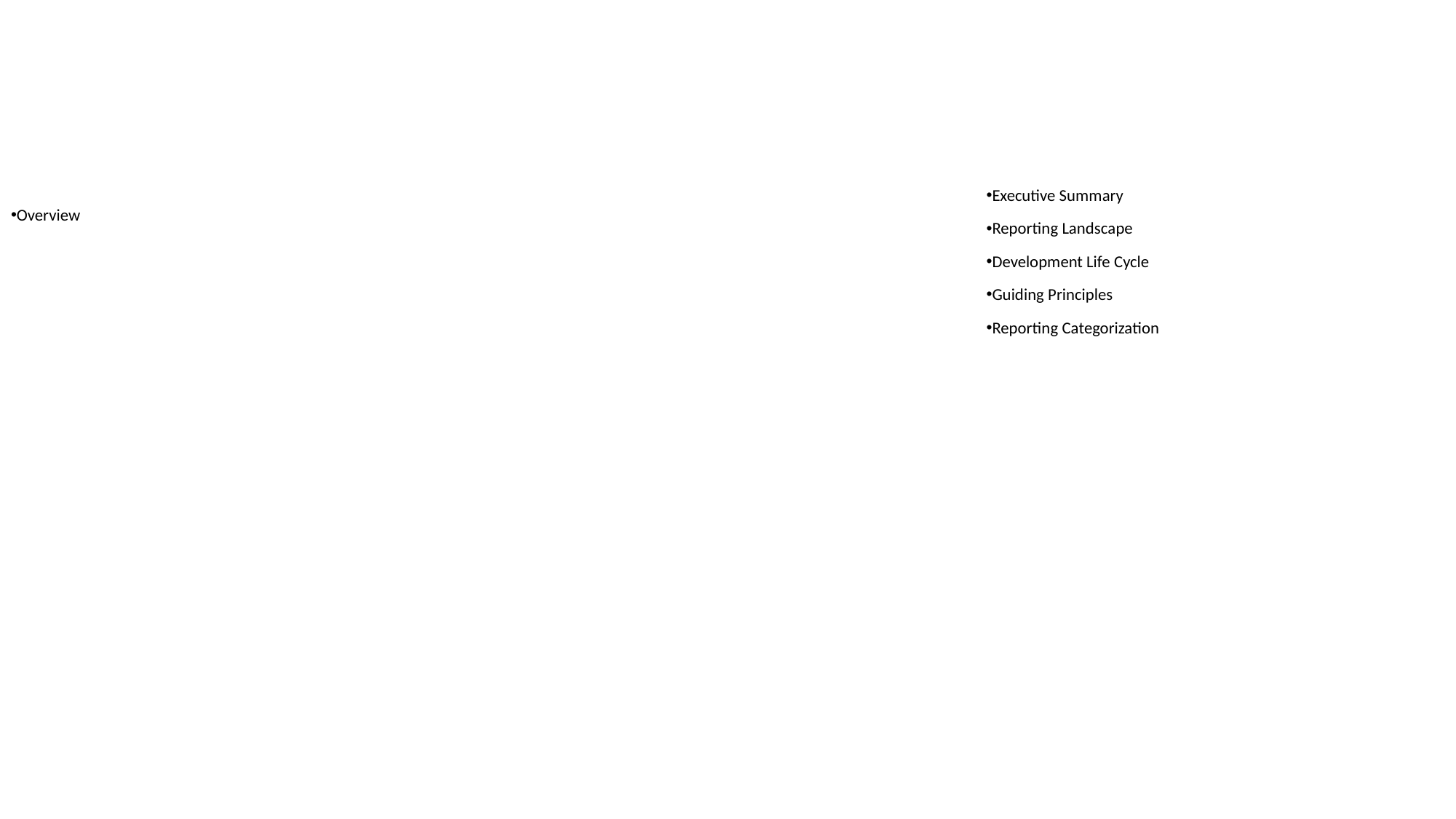

Executive Summary
Reporting Landscape
Development Life Cycle
Guiding Principles
Reporting Categorization

Overview